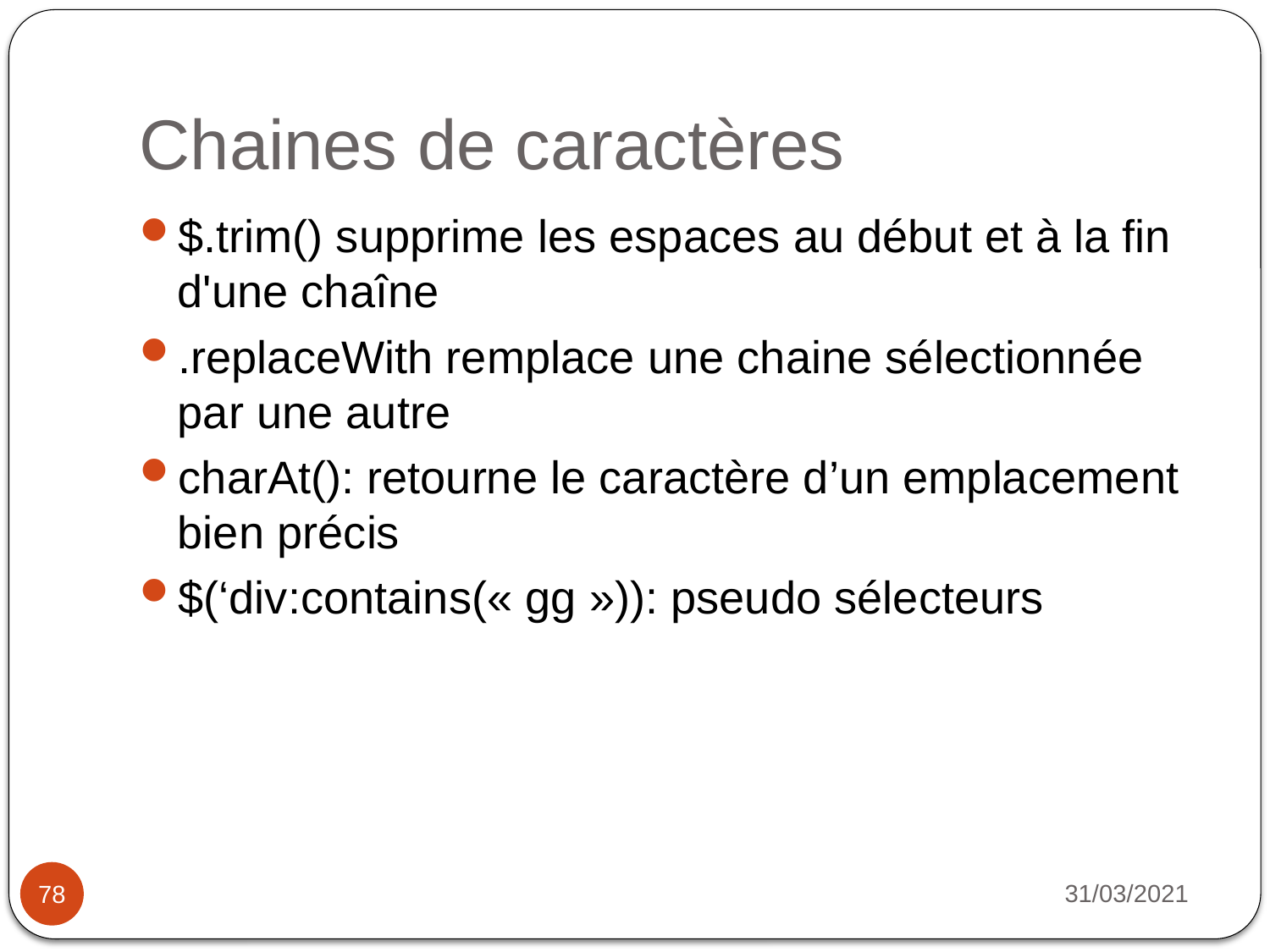

# Chaines de caractères
$.trim() supprime les espaces au début et à la fin d'une chaîne
.replaceWith remplace une chaine sélectionnée par une autre
charAt(): retourne le caractère d’un emplacement bien précis
$(‘div:contains(« gg »)): pseudo sélecteurs

31/03/2021
78